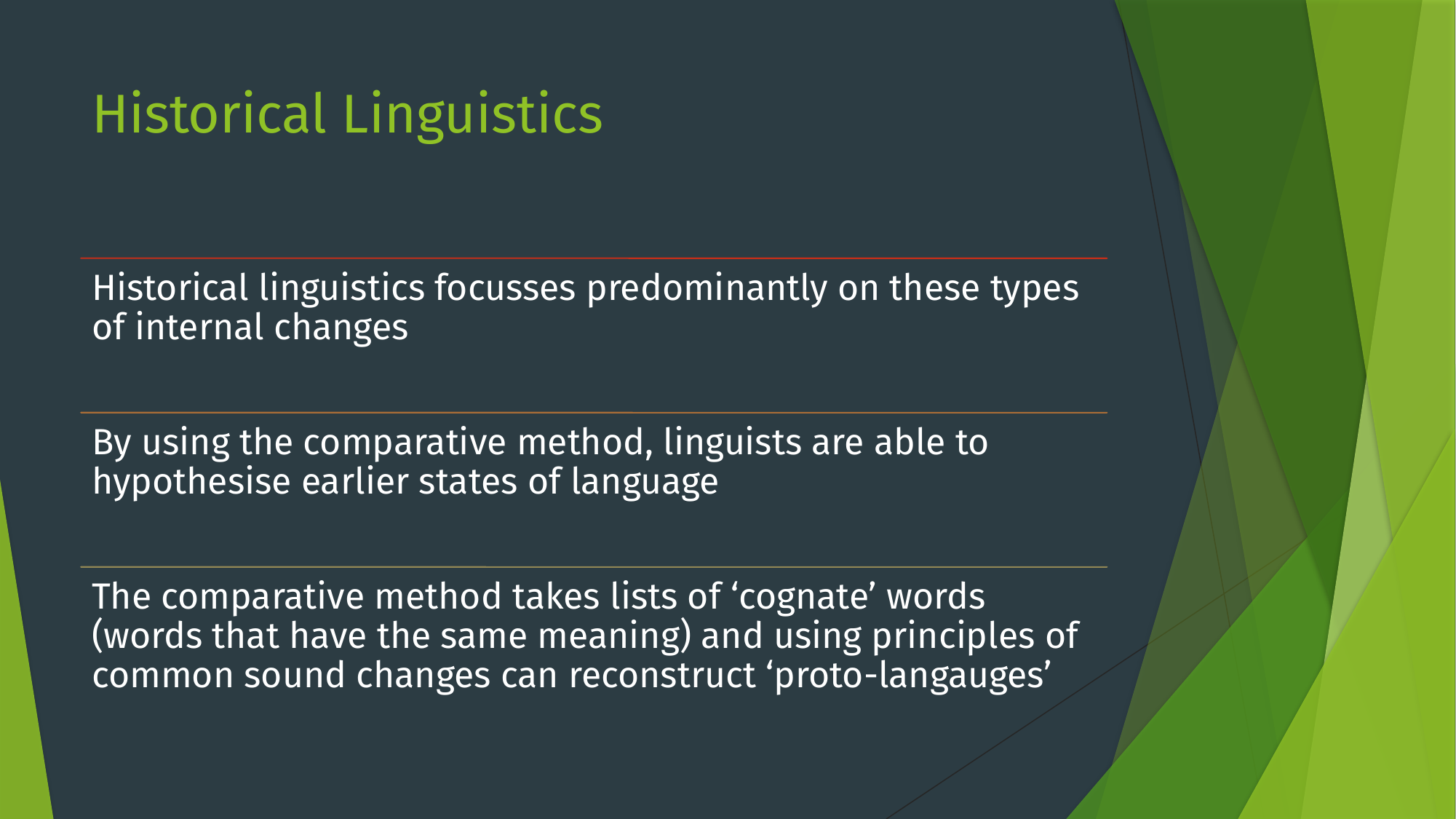

# Historical Linguistics
Historical linguistics focusses predominantly on these types of internal changes
By using the comparative method, linguists are able to hypothesise earlier states of language
The comparative method takes lists of ‘cognate’ words (words that have the same meaning) and using principles of common sound changes can reconstruct ‘proto-langauges’